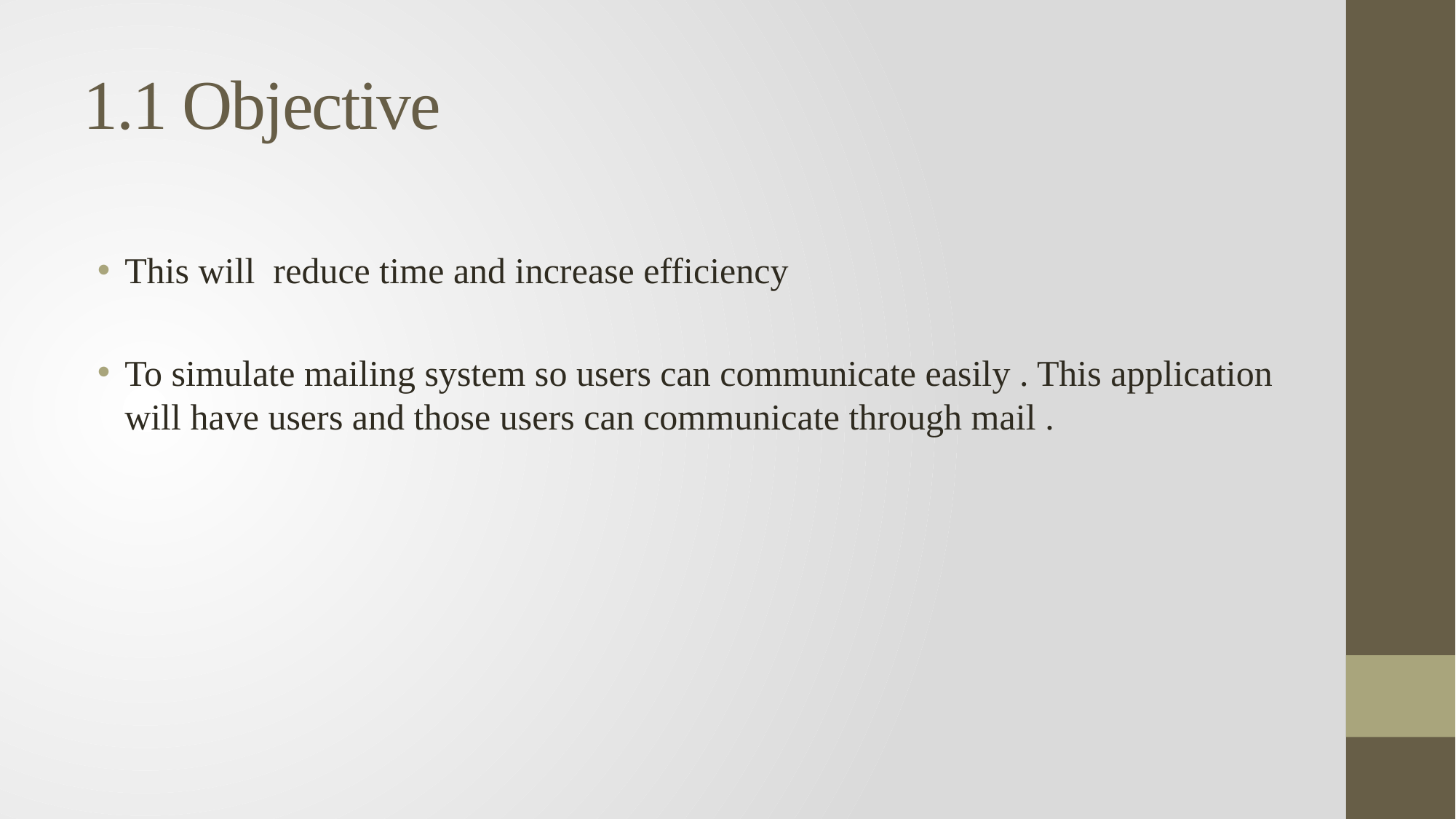

# 1.1 Objective

This will  reduce time and increase efficiency

To simulate mailing system so users can communicate easily . This application will have users and those users can communicate through mail .